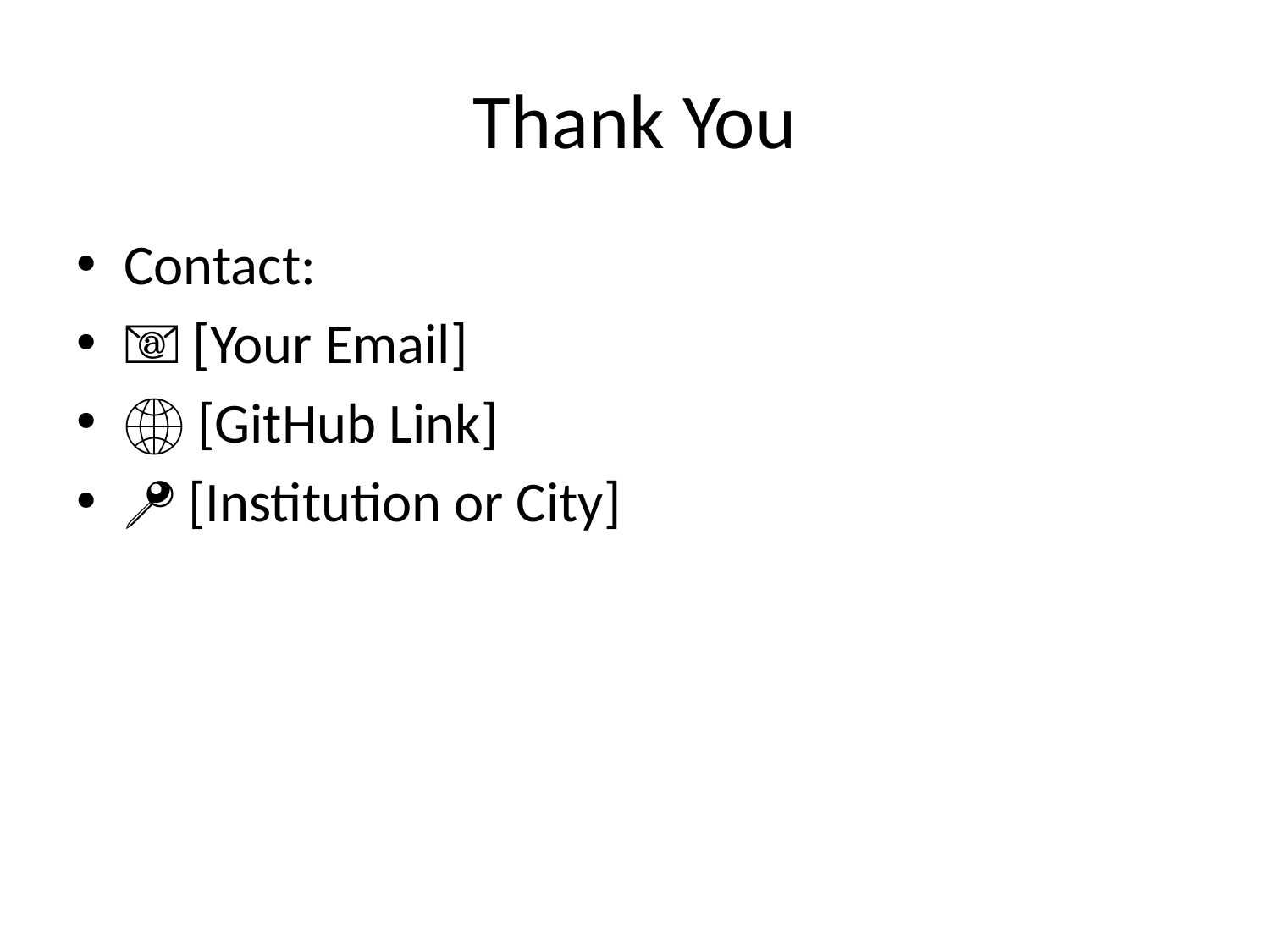

# Thank You
Contact:
📧 [Your Email]
🌐 [GitHub Link]
📍 [Institution or City]